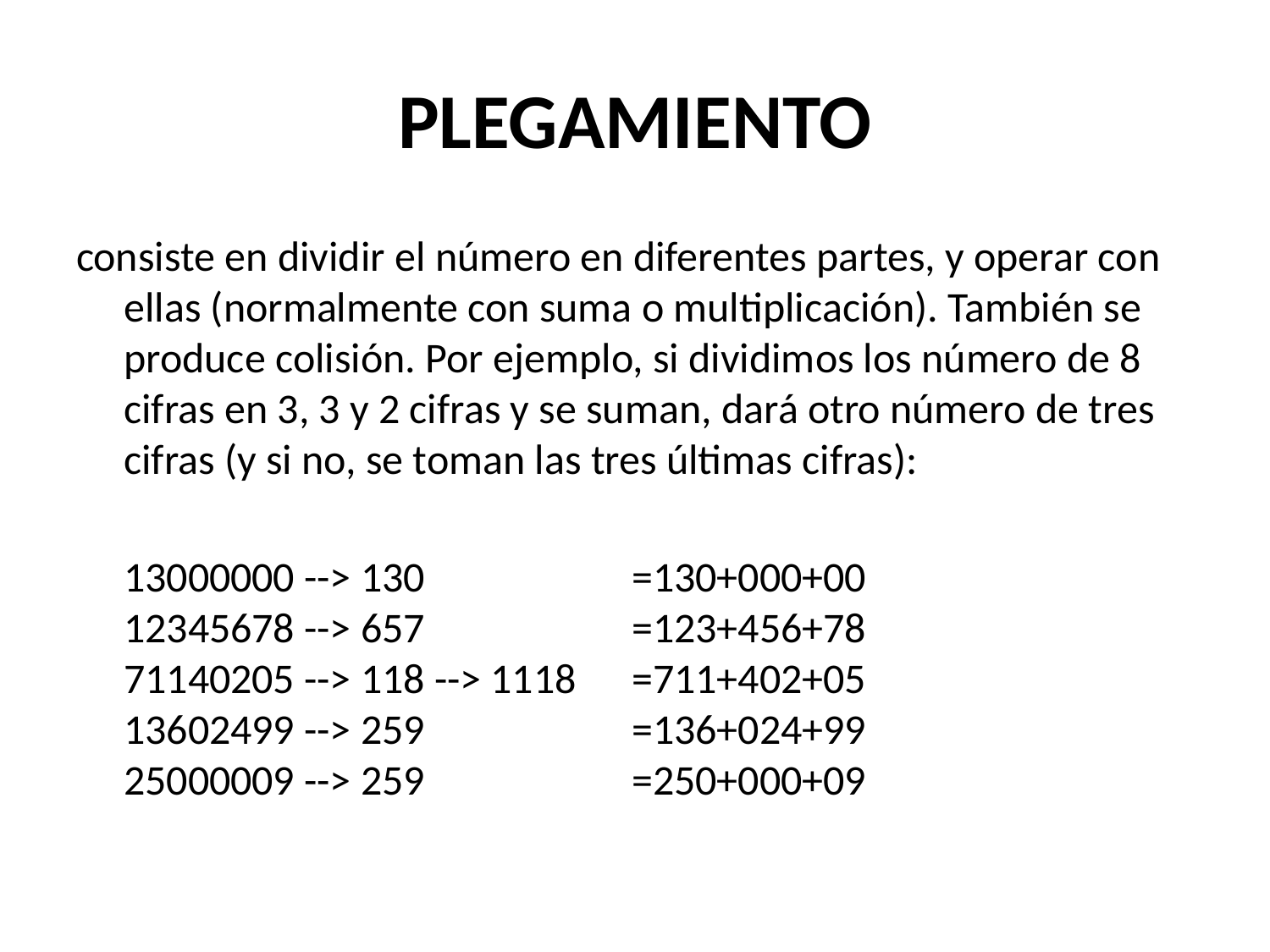

# PLEGAMIENTO
consiste en dividir el número en diferentes partes, y operar con ellas (normalmente con suma o multiplicación). También se produce colisión. Por ejemplo, si dividimos los número de 8 cifras en 3, 3 y 2 cifras y se suman, dará otro número de tres cifras (y si no, se toman las tres últimas cifras):

	13000000 --> 130		=130+000+00
12345678 --> 657		=123+456+78
71140205 --> 118 --> 1118	=711+402+05
13602499 --> 259		=136+024+99
25000009 --> 259		=250+000+09